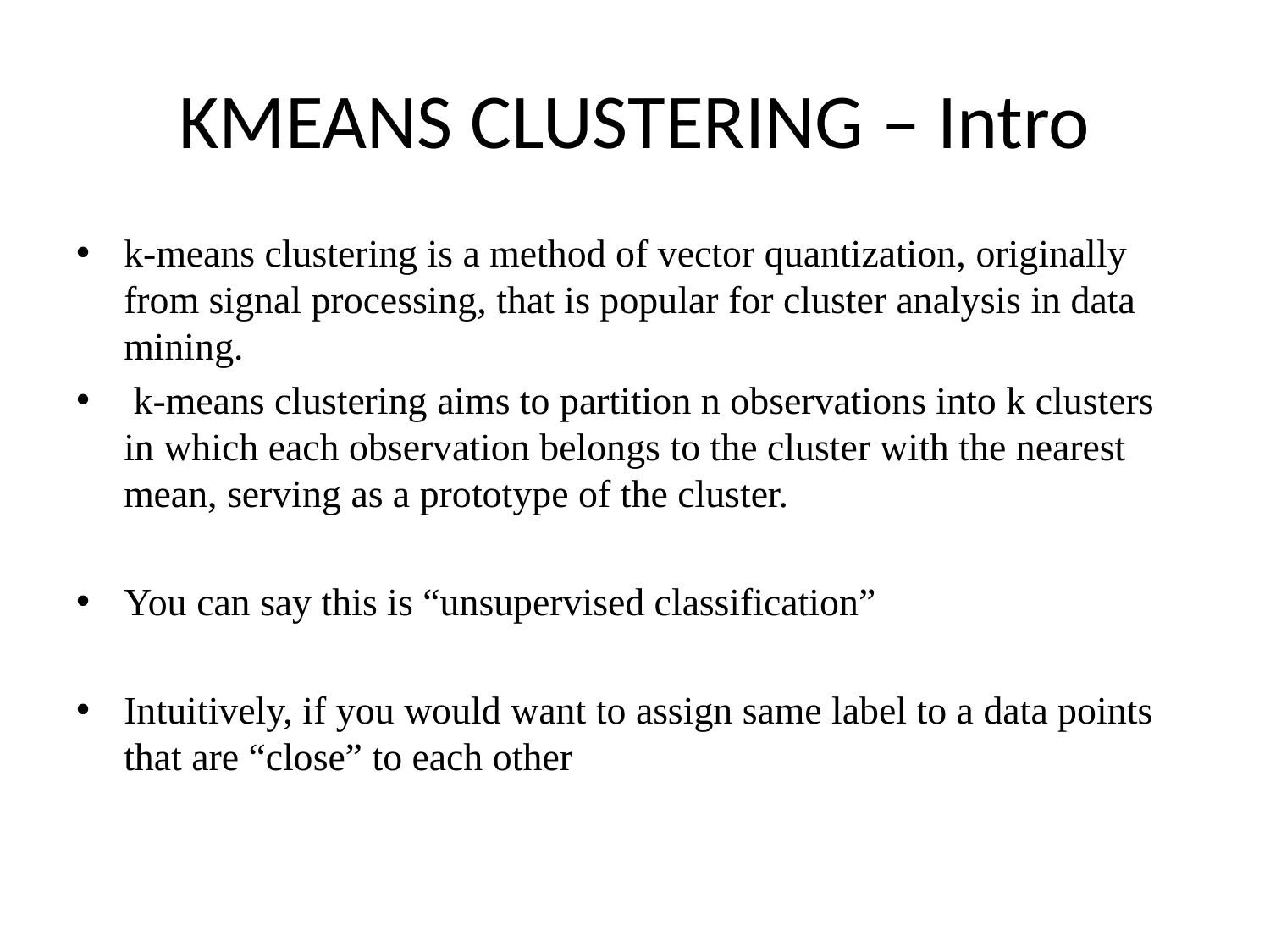

# KMEANS CLUSTERING – Intro
k-means clustering is a method of vector quantization, originally from signal processing, that is popular for cluster analysis in data mining.
 k-means clustering aims to partition n observations into k clusters in which each observation belongs to the cluster with the nearest mean, serving as a prototype of the cluster.

You can say this is “unsupervised classification”

Intuitively, if you would want to assign same label to a data points that are “close” to each other